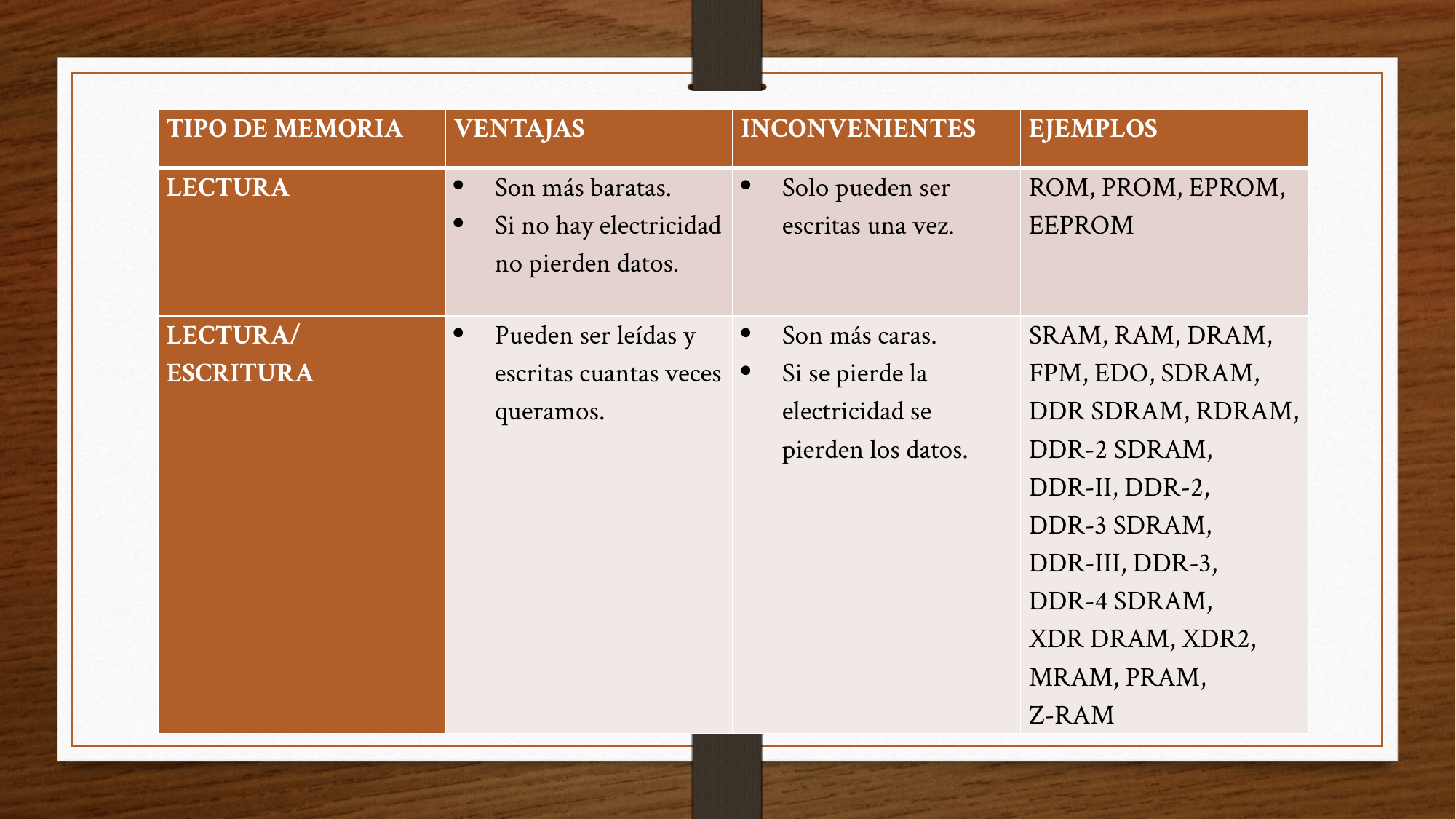

| TIPO DE MEMORIA | VENTAJAS | INCONVENIENTES | EJEMPLOS |
| --- | --- | --- | --- |
| LECTURA | Son más baratas. Si no hay electricidad no pierden datos. | Solo pueden ser escritas una vez. | ROM, PROM, EPROM, EEPROM |
| LECTURA/ESCRITURA | Pueden ser leídas y escritas cuantas veces queramos. | Son más caras. Si se pierde la electricidad se pierden los datos. | SRAM, RAM, DRAM, FPM, EDO, SDRAM, DDR SDRAM, RDRAM, DDR-2 SDRAM, DDR-II, DDR-2, DDR-3 SDRAM, DDR-III, DDR-3, DDR-4 SDRAM, XDR DRAM, XDR2, MRAM, PRAM, Z-RAM |